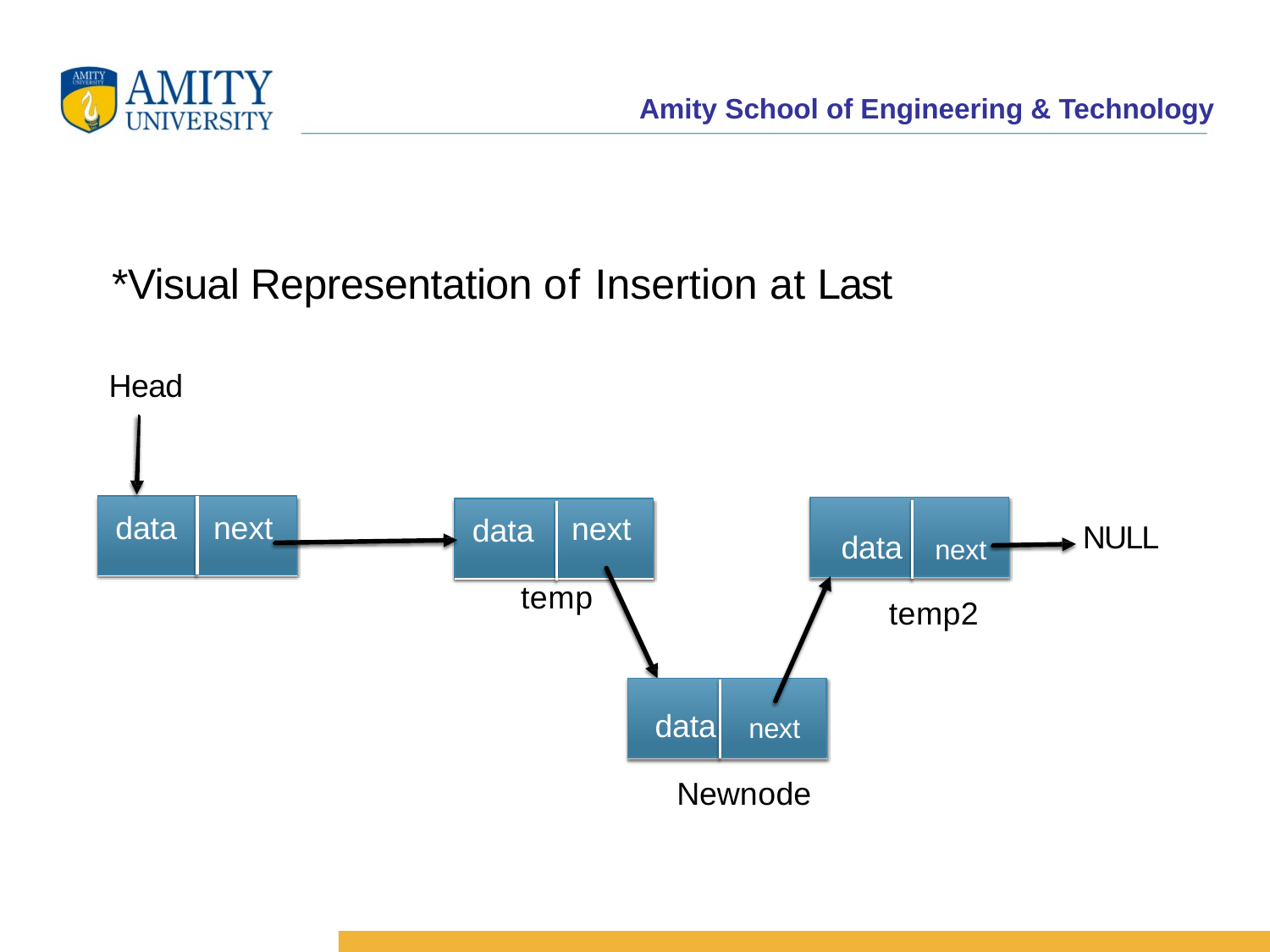

# *Visual Representation of Insertion at Last
Head

data
next
next
data
data	next
temp2
NULL

temp
data	next
Newnode